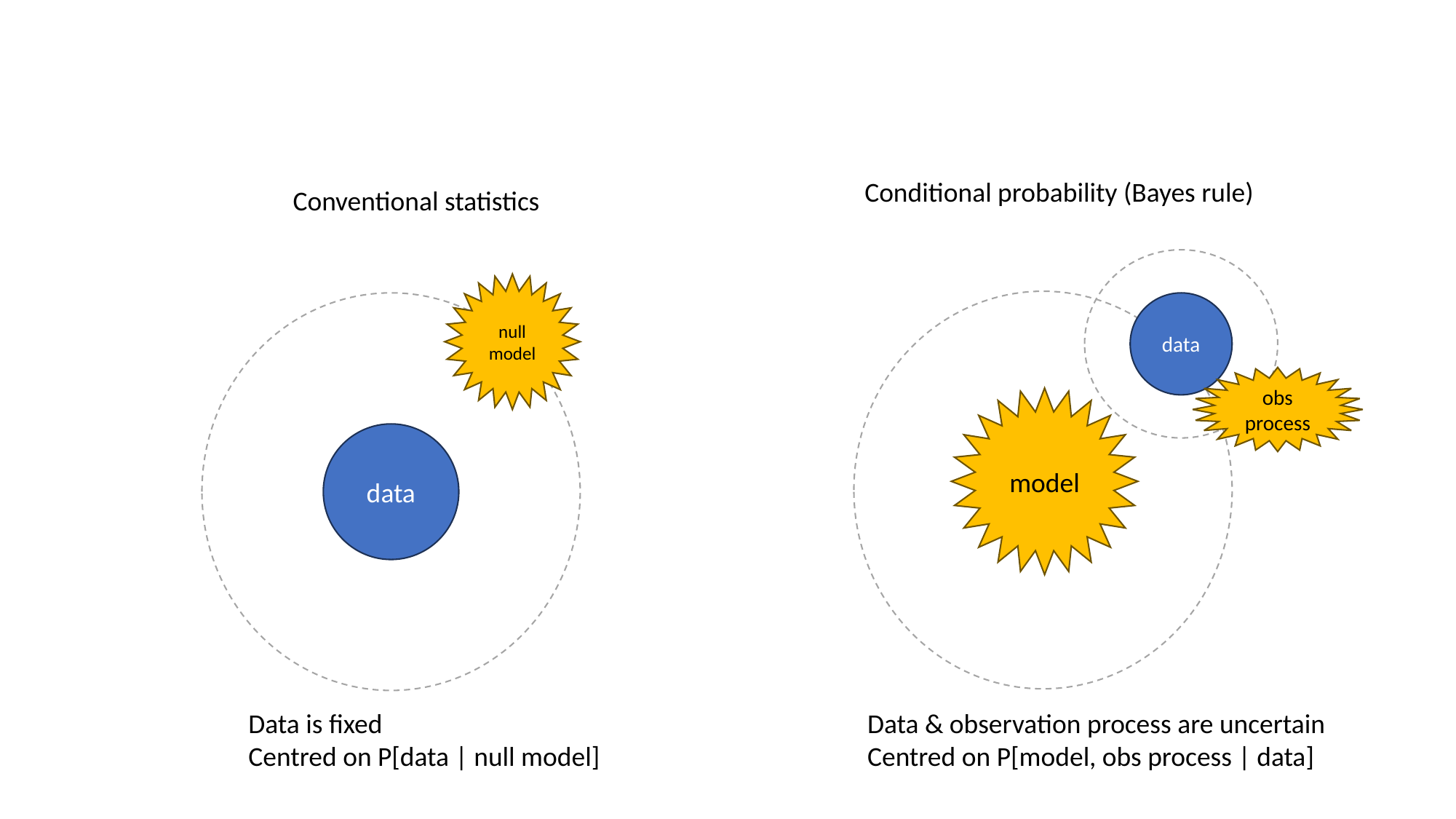

Conditional probability (Bayes rule)
Conventional statistics

null
model

data
obs
process
model
data
Data & observation process are uncertain
Centred on P[model, obs process | data]
Data is fixed
Centred on P[data | null model]